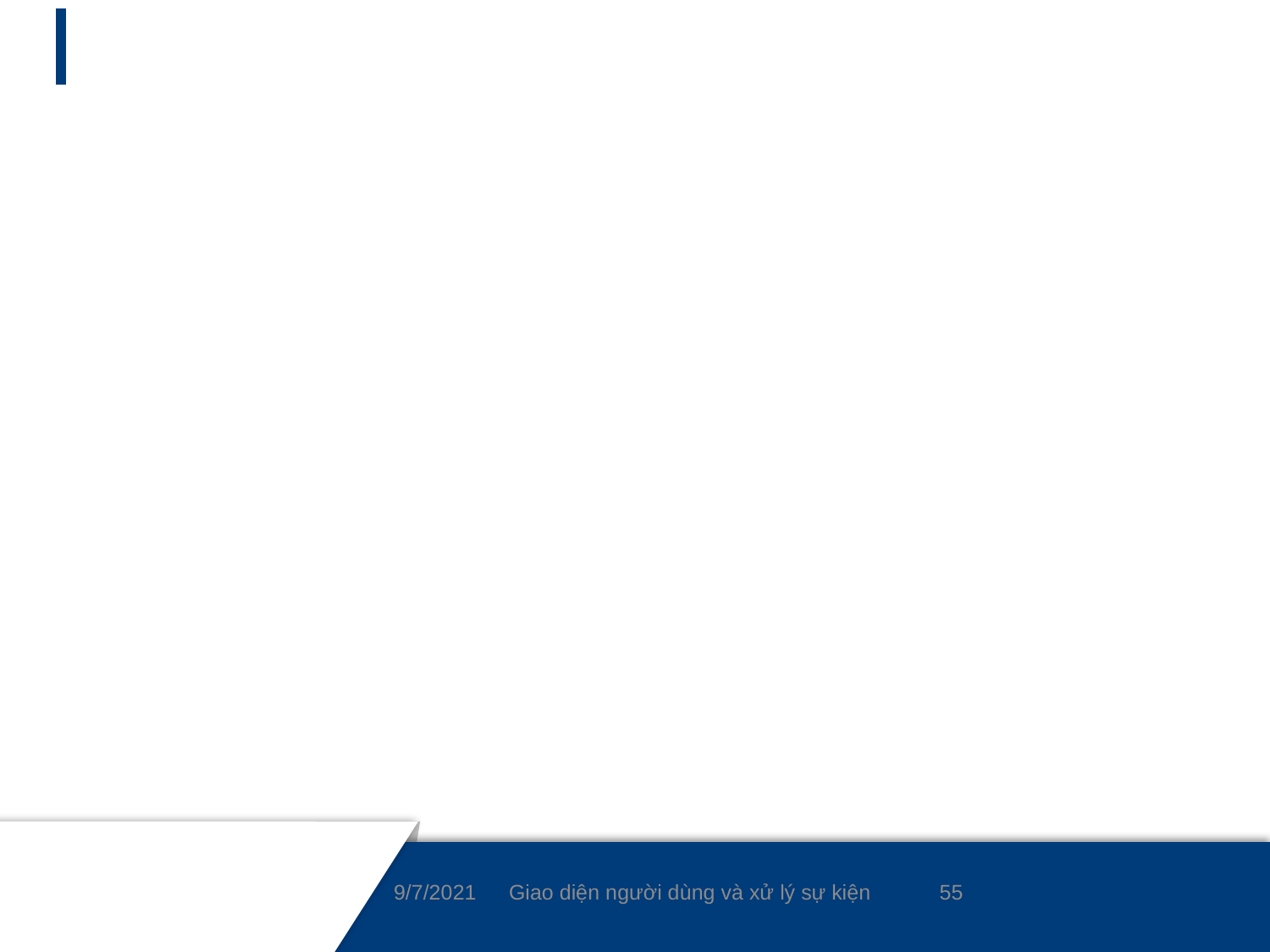

#

55
9/7/2021
Giao diện người dùng và xử lý sự kiện